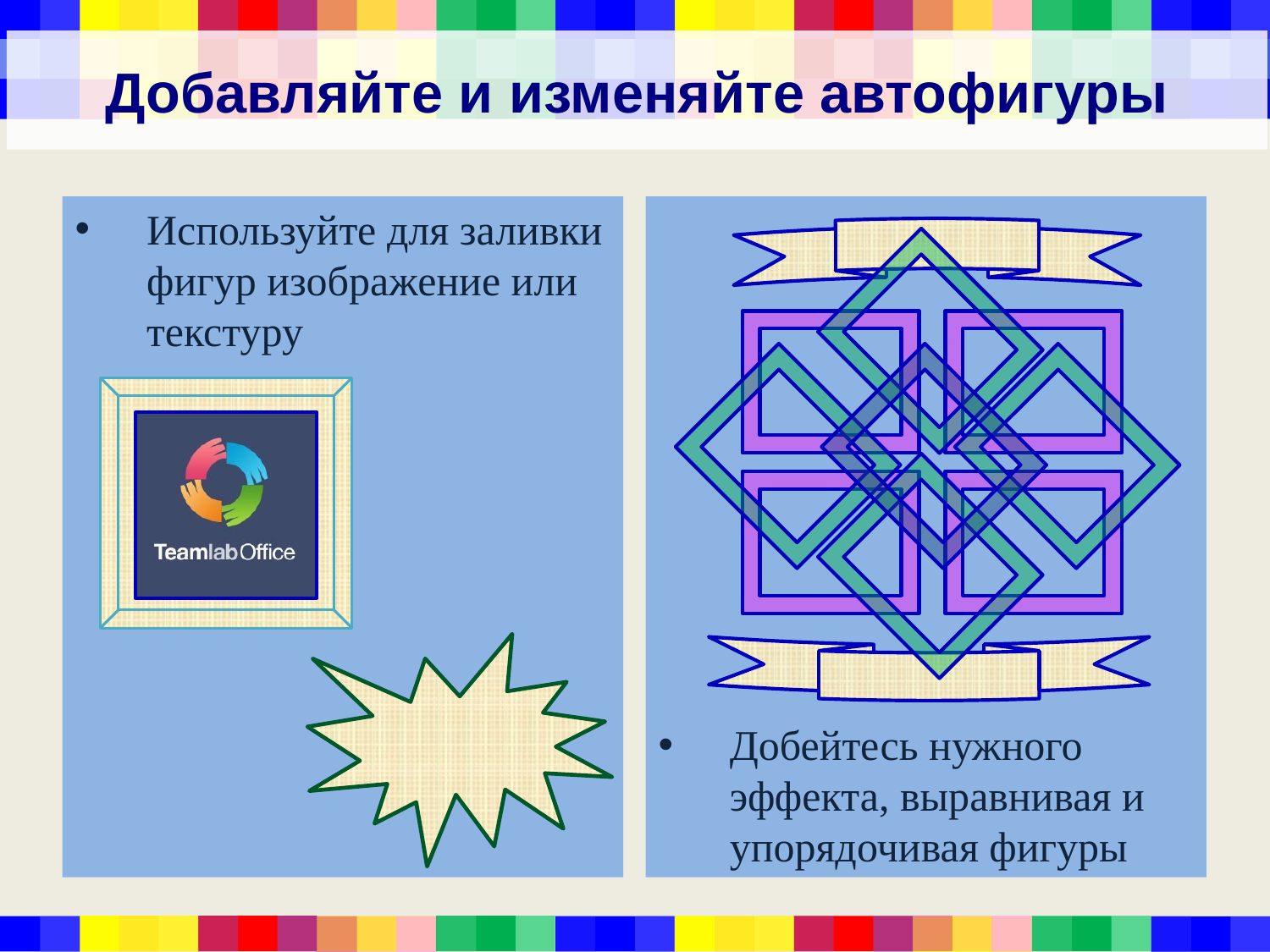

# Добавляйте и изменяйте автофигуры
Используйте для заливки фигур изображение или текстуру
Добейтесь нужного эффекта, выравнивая и упорядочивая фигуры